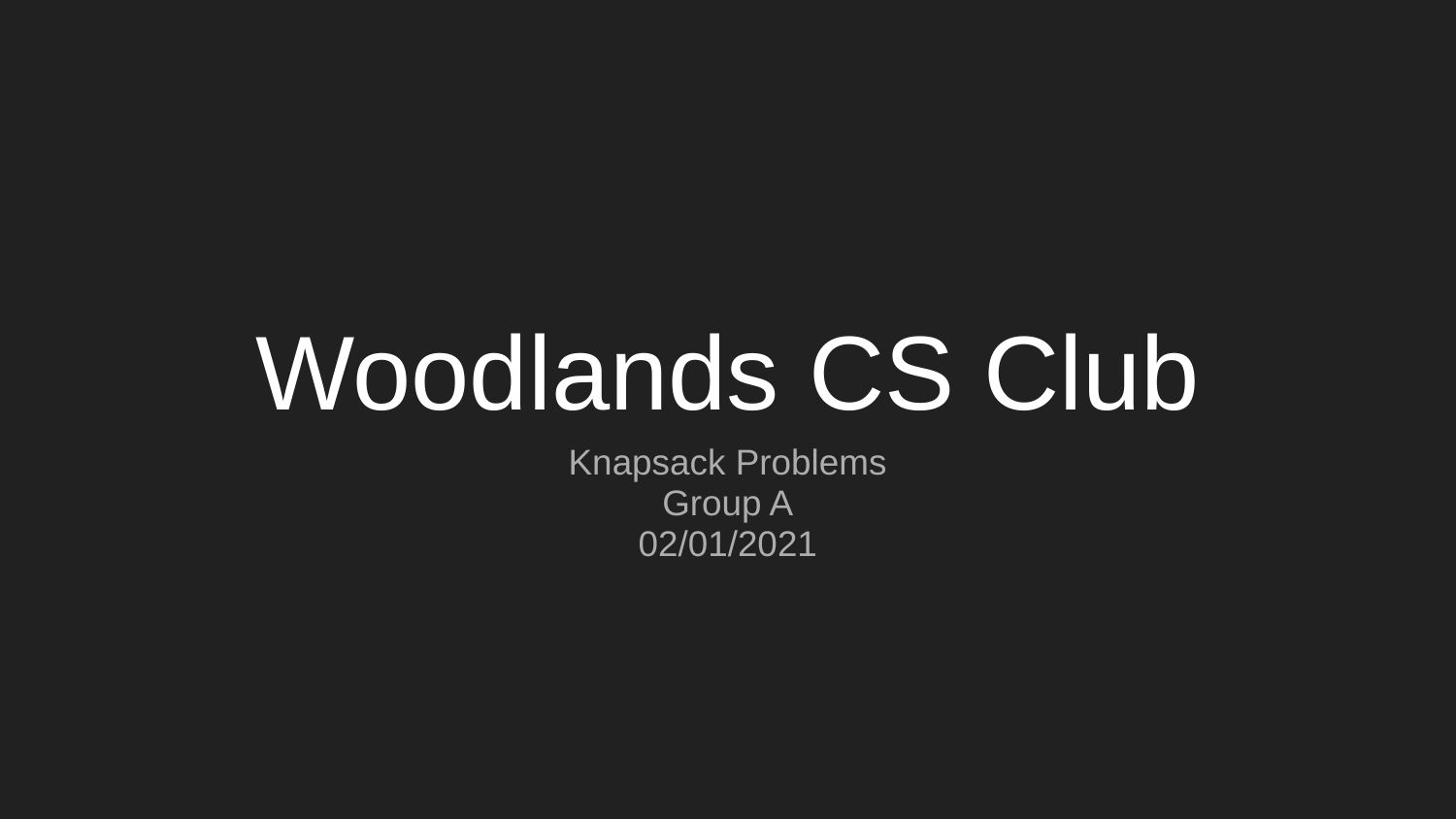

# Woodlands CS Club
Knapsack Problems
Group A
02/01/2021